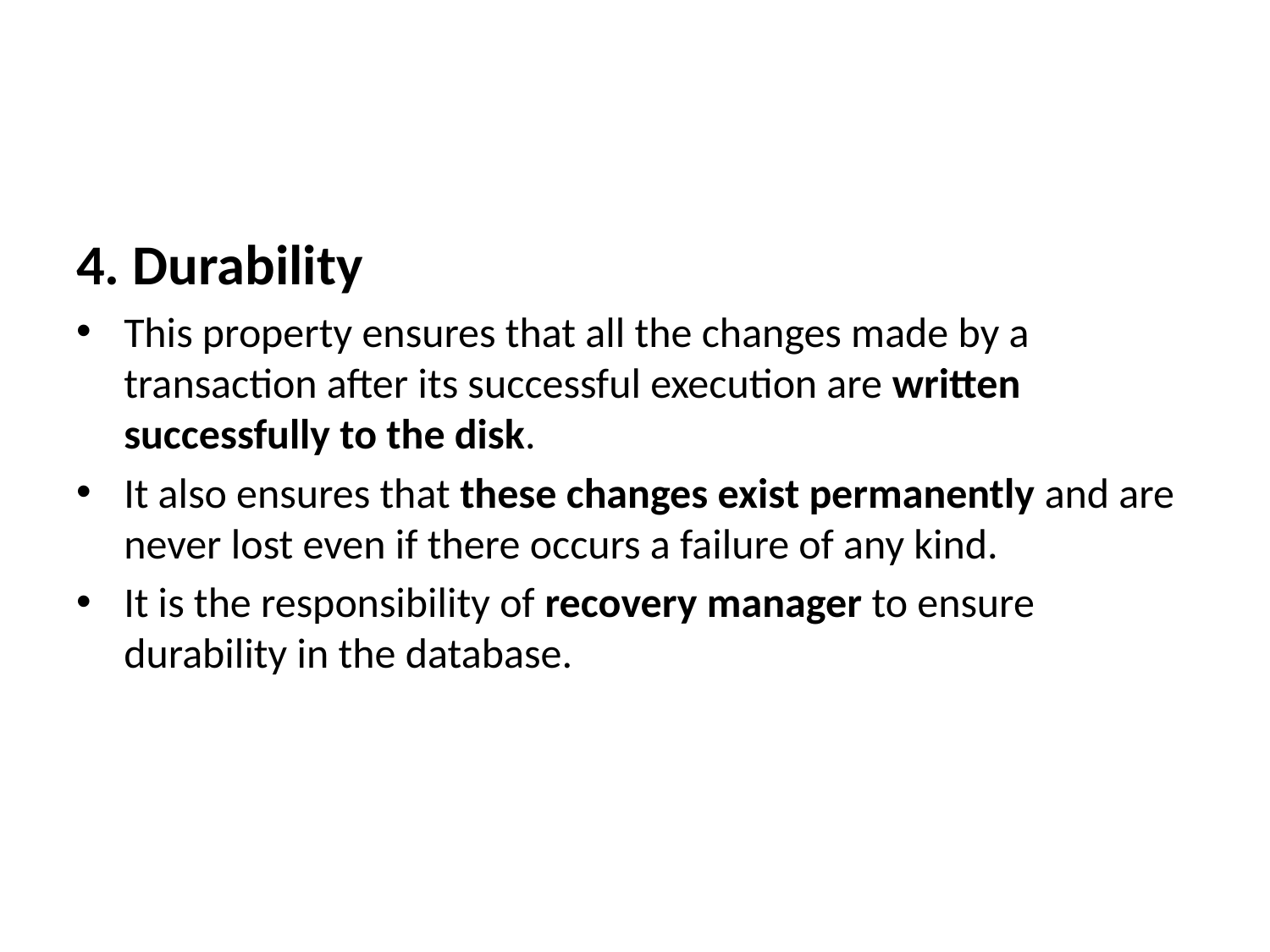

#
4. Durability
This property ensures that all the changes made by a transaction after its successful execution are written successfully to the disk.
It also ensures that these changes exist permanently and are never lost even if there occurs a failure of any kind.
It is the responsibility of recovery manager to ensure durability in the database.